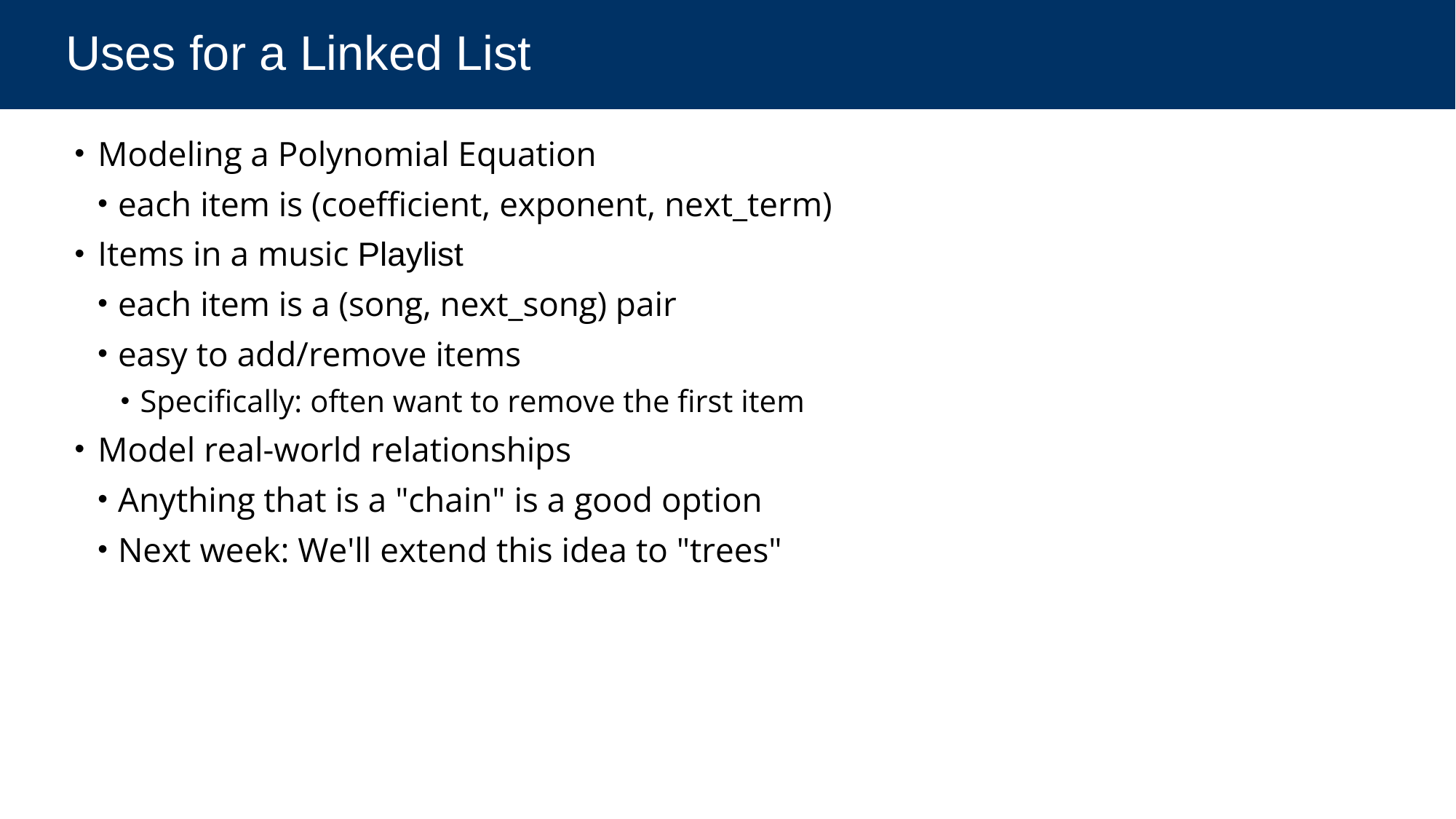

# Uses for a Linked List
 Modeling a Polynomial Equation
 each item is (coefficient, exponent, next_term)
 Items in a music Playlist
 each item is a (song, next_song) pair
 easy to add/remove items
 Specifically: often want to remove the first item
 Model real-world relationships
 Anything that is a "chain" is a good option
 Next week: We'll extend this idea to "trees"